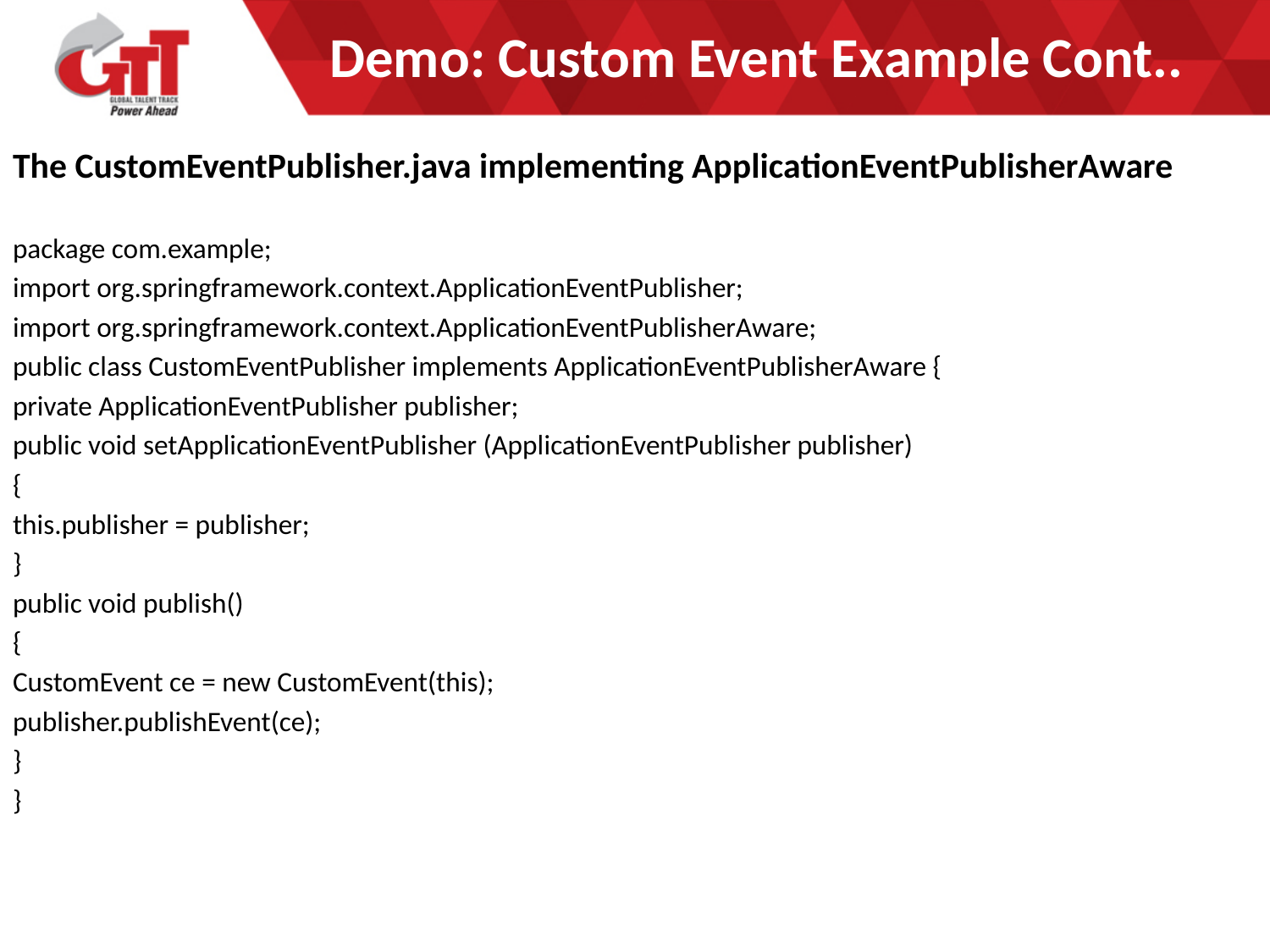

# Demo: Custom Event Example Cont..
The CustomEventPublisher.java implementing ApplicationEventPublisherAware

package com.example;
import org.springframework.context.ApplicationEventPublisher;
import org.springframework.context.ApplicationEventPublisherAware;
public class CustomEventPublisher implements ApplicationEventPublisherAware {
private ApplicationEventPublisher publisher;
public void setApplicationEventPublisher (ApplicationEventPublisher publisher)
{
this.publisher = publisher;
}
public void publish()
{
CustomEvent ce = new CustomEvent(this);
publisher.publishEvent(ce);
}
}